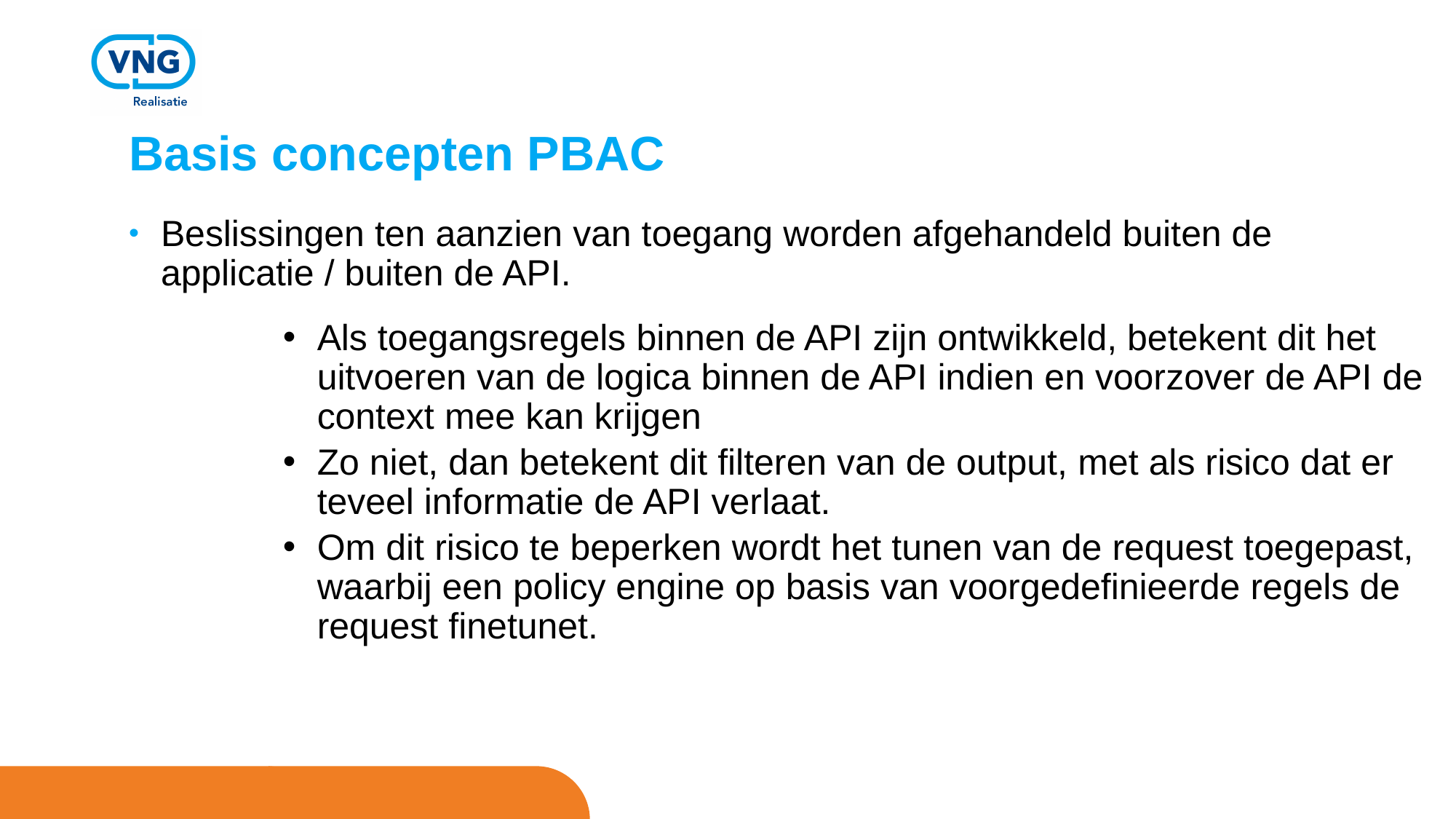

# Basis concepten PBAC
Beslissingen ten aanzien van toegang worden afgehandeld buiten de applicatie / buiten de API.

Als toegangsregels binnen de API zijn ontwikkeld, betekent dit het uitvoeren van de logica binnen de API indien en voorzover de API de context mee kan krijgen
Zo niet, dan betekent dit filteren van de output, met als risico dat er teveel informatie de API verlaat.
Om dit risico te beperken wordt het tunen van de request toegepast, waarbij een policy engine op basis van voorgedefinieerde regels de request finetunet.